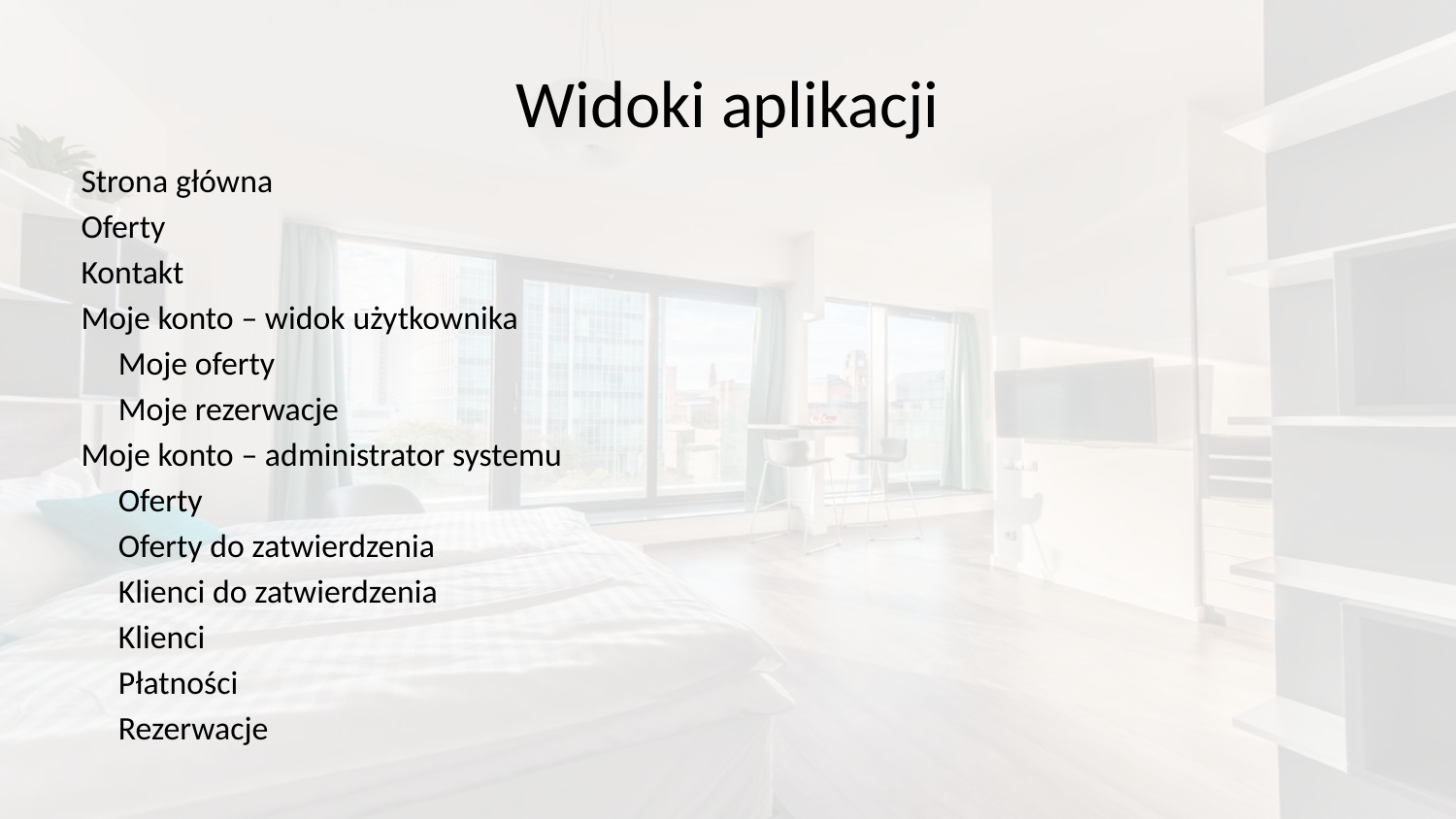

# Widoki aplikacji
Strona główna
Oferty
Kontakt
Moje konto – widok użytkownika
	Moje oferty
	Moje rezerwacje
Moje konto – administrator systemu
	Oferty
	Oferty do zatwierdzenia
	Klienci do zatwierdzenia
	Klienci
	Płatności
	Rezerwacje